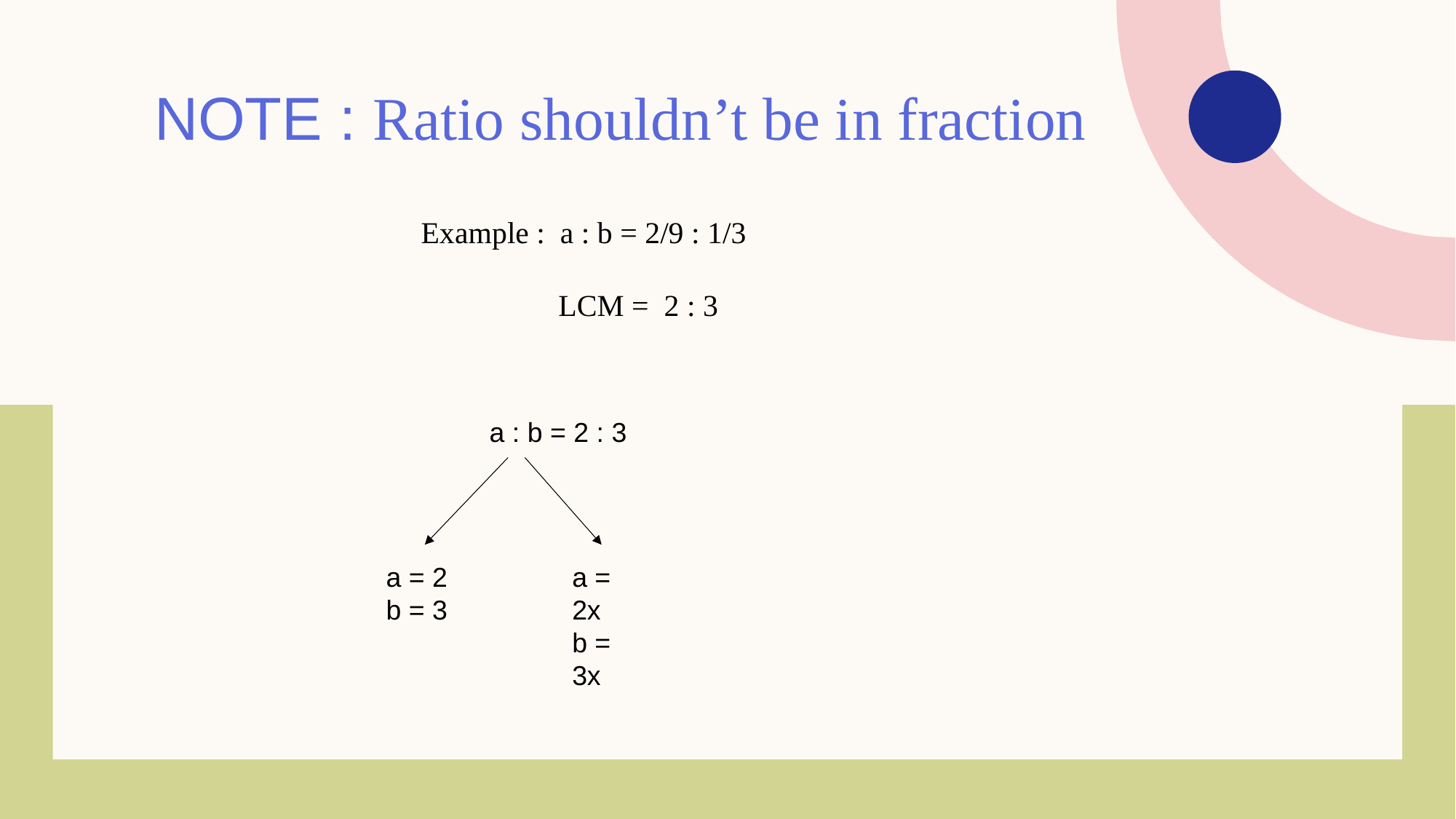

NOTE : Ratio shouldn’t be in fraction
            Example :  a : b = 2/9 : 1/3

                              LCM =  2 : 3
                             a : b = 2 : 3

 a = 2
 b = 3
a = 2x
b = 3x